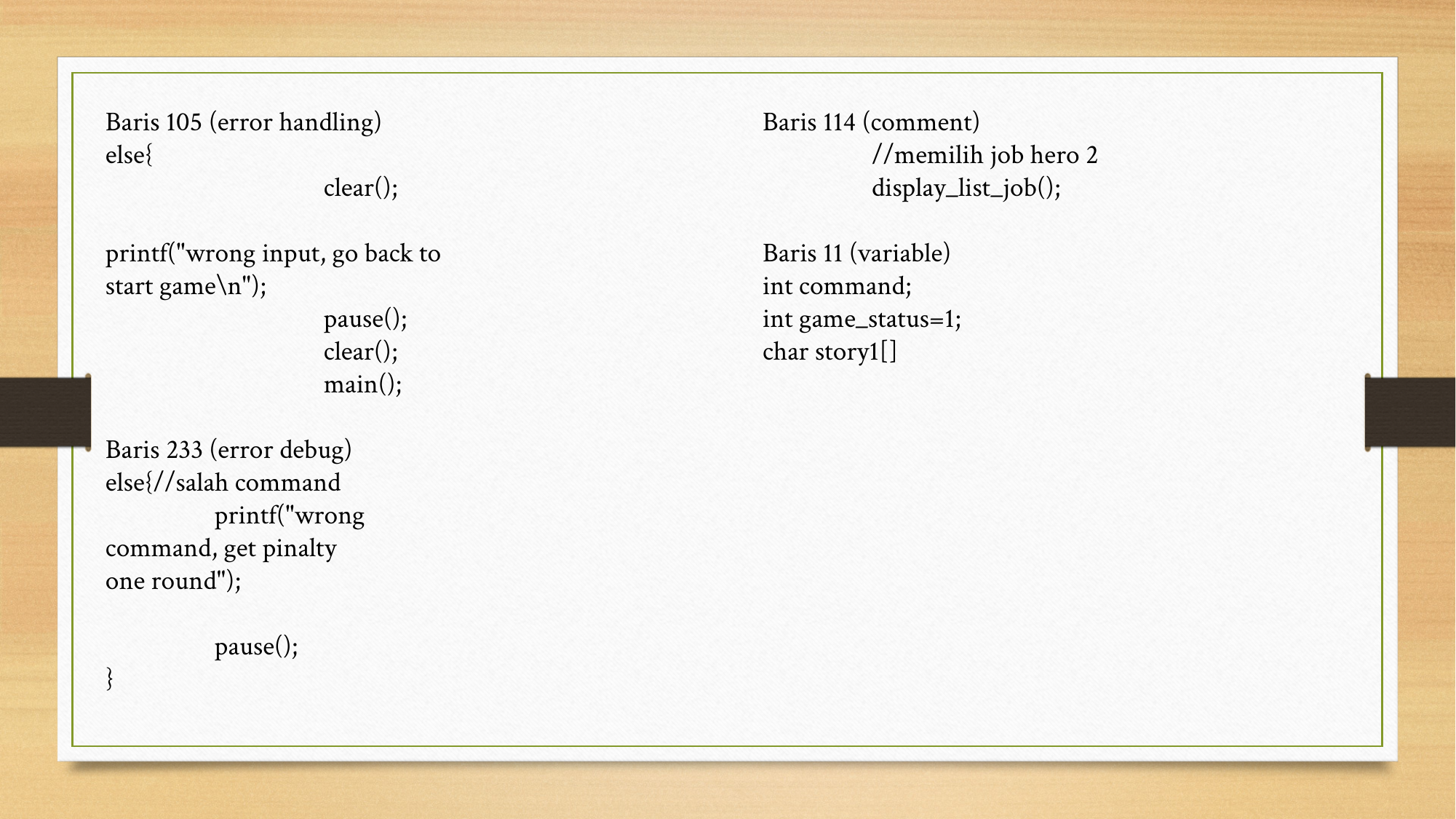

Baris 105 (error handling)
else{
		clear();
		printf("wrong input, go back to start game\n");
		pause();
		clear();
		main();

Baris 233 (error debug)
else{//salah command
	printf("wrong 	command, get pinalty 	one round");
				pause();
}

Baris 114 (comment)
	//memilih job hero 2
	display_list_job();

Baris 11 (variable)
int command;
int game_status=1;
char story1[]